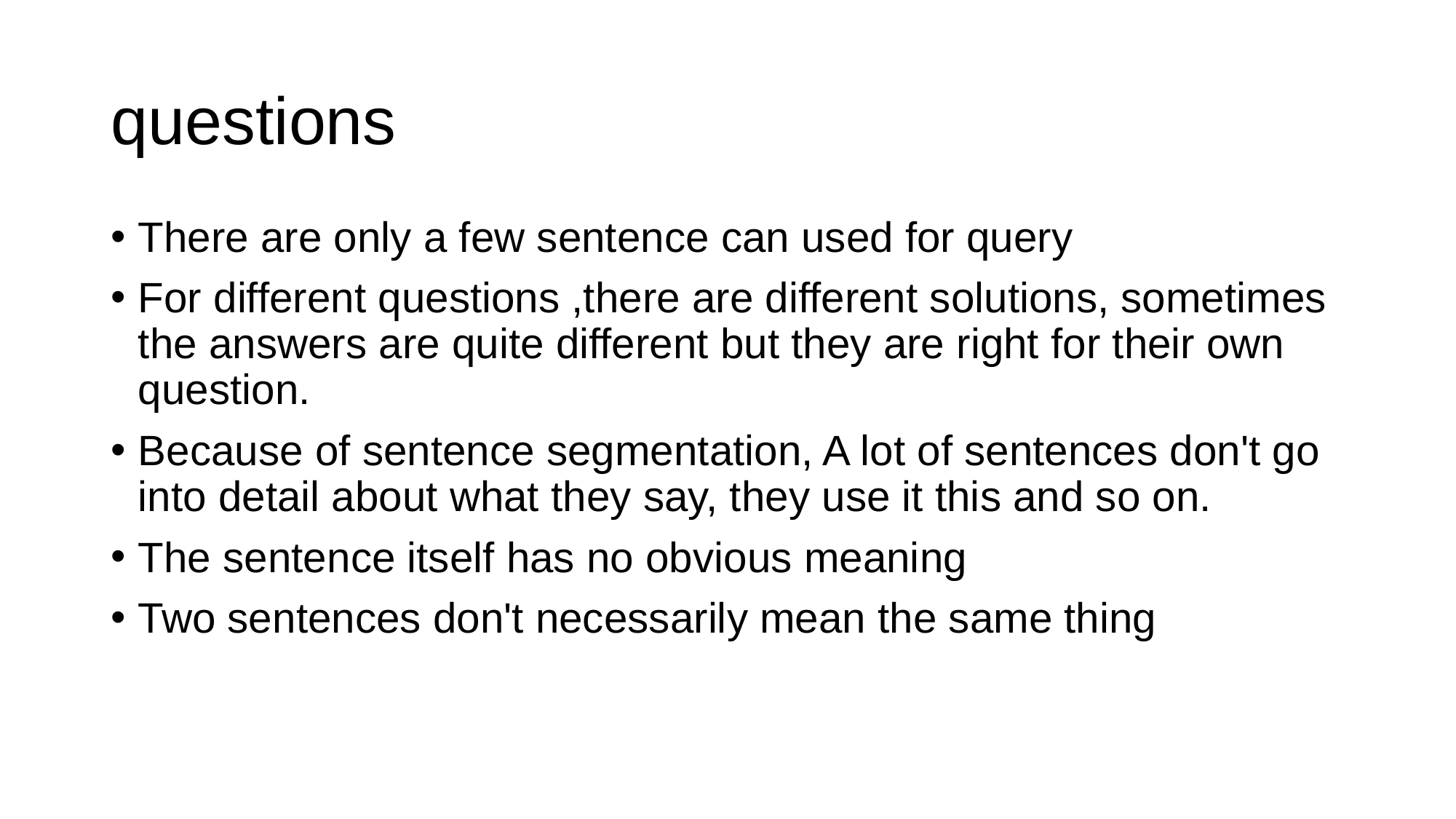

# questions
There are only a few sentence can used for query
For different questions ,there are different solutions, sometimes the answers are quite different but they are right for their own question.
Because of sentence segmentation, A lot of sentences don't go into detail about what they say, they use it this and so on.
The sentence itself has no obvious meaning
Two sentences don't necessarily mean the same thing